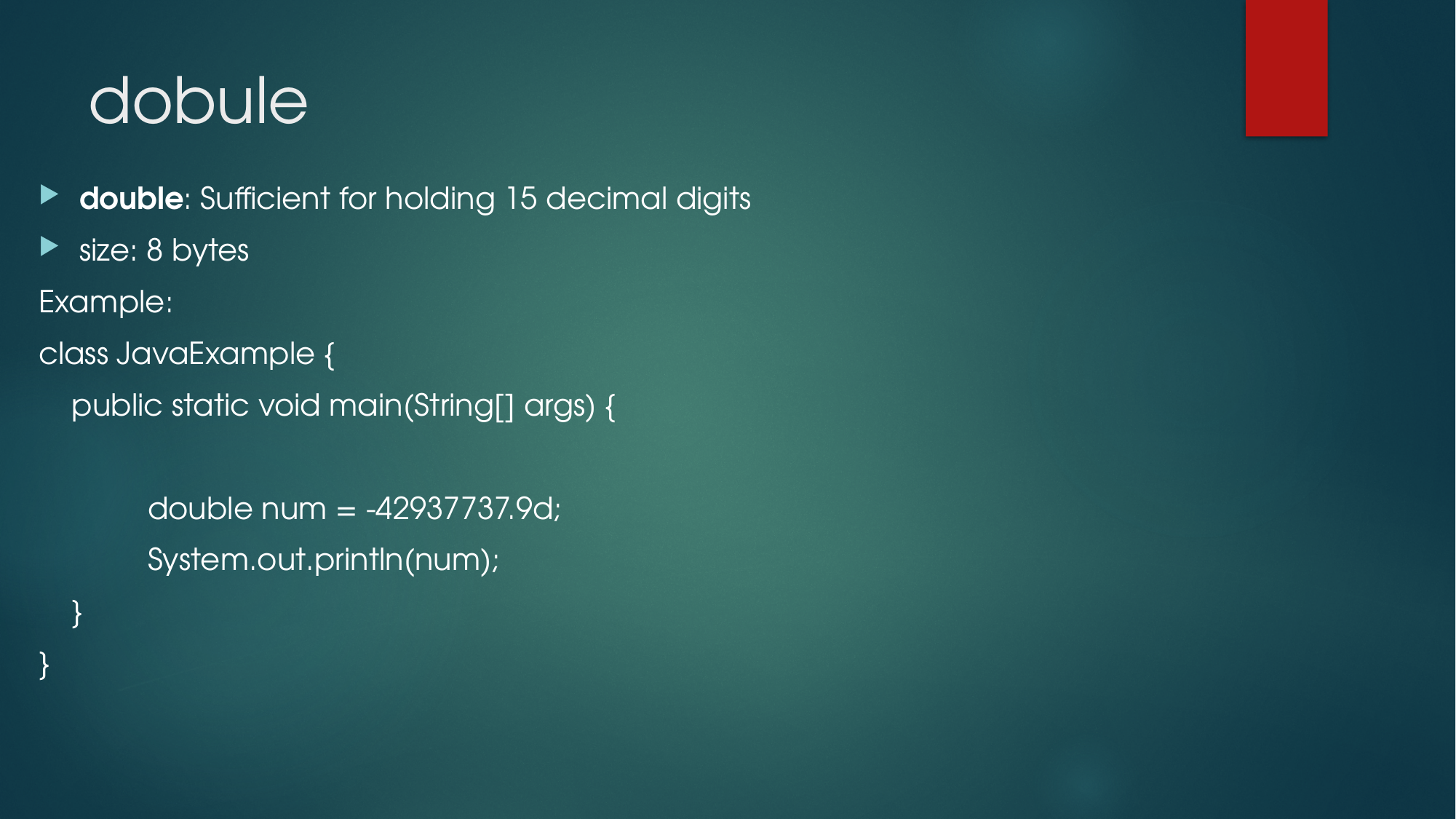

# dobule
double: Sufficient for holding 15 decimal digits
size: 8 bytes
Example:
class JavaExample {
    public static void main(String[] args) {

    	double num = -42937737.9d;
    	System.out.println(num);
    }
}